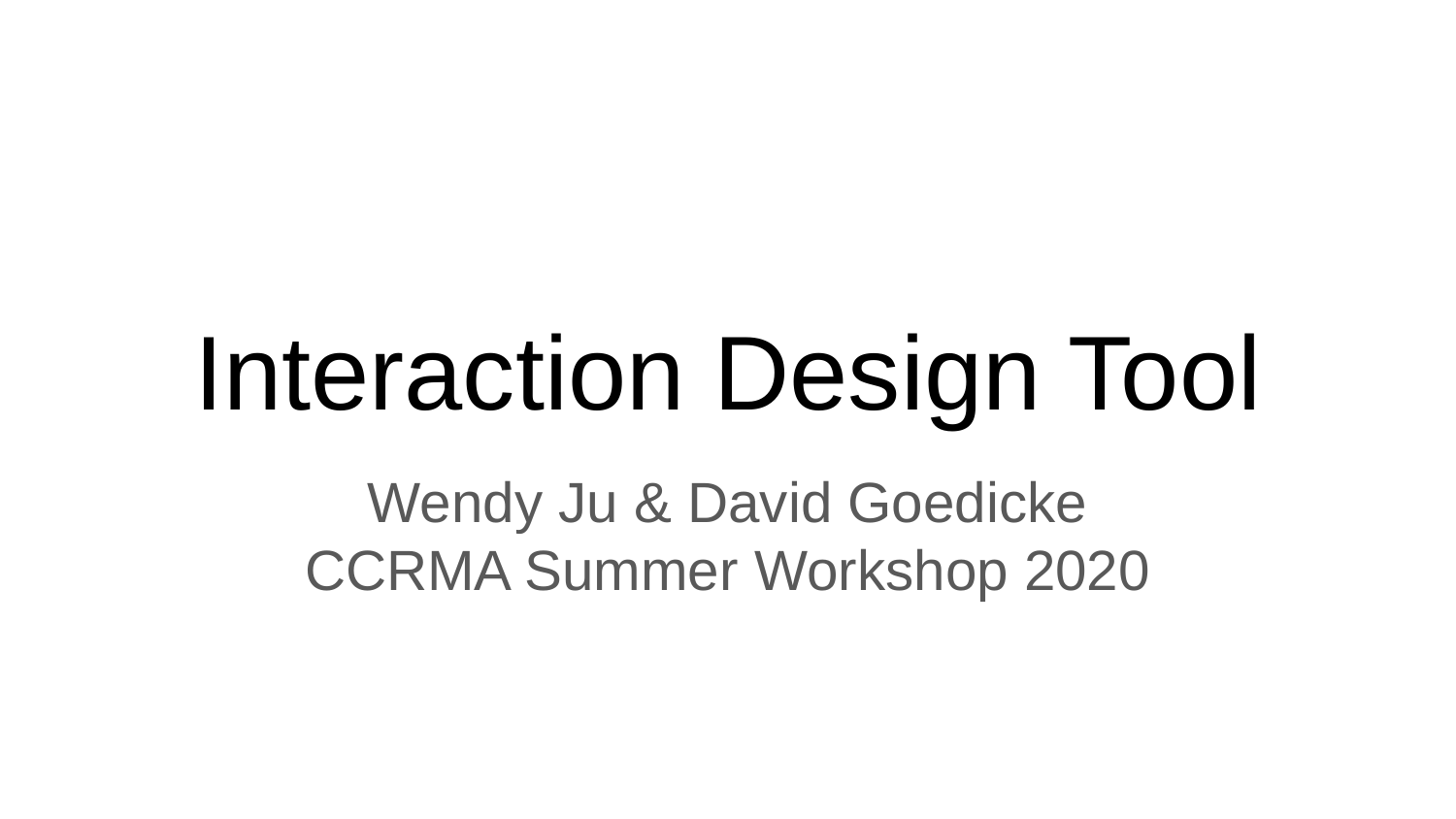

# Interaction Design Tool
Wendy Ju & David Goedicke
CCRMA Summer Workshop 2020